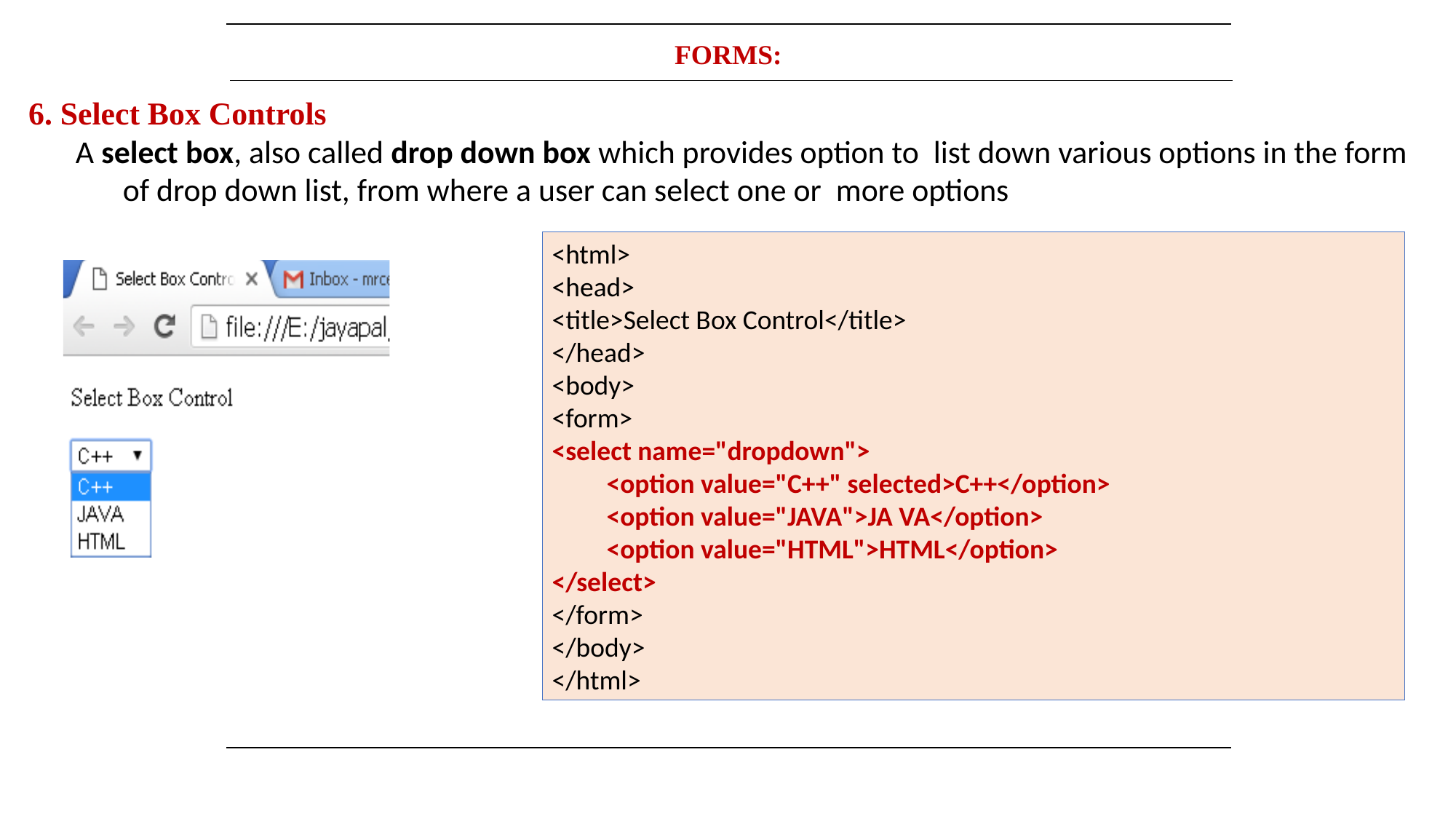

FORMS:
6. Select Box Controls
A select box, also called drop down box which provides option to  list down various options in the form of drop down list, from where a user can select one or  more options
<html>
<head>
<title>Select Box Control</title>
</head>
<body>
<form>
<select name="dropdown">
<option value="C++" selected>C++</option>
<option value="JAVA">JA VA</option>
<option value="HTML">HTML</option>
</select>
</form>
</body>
</html>